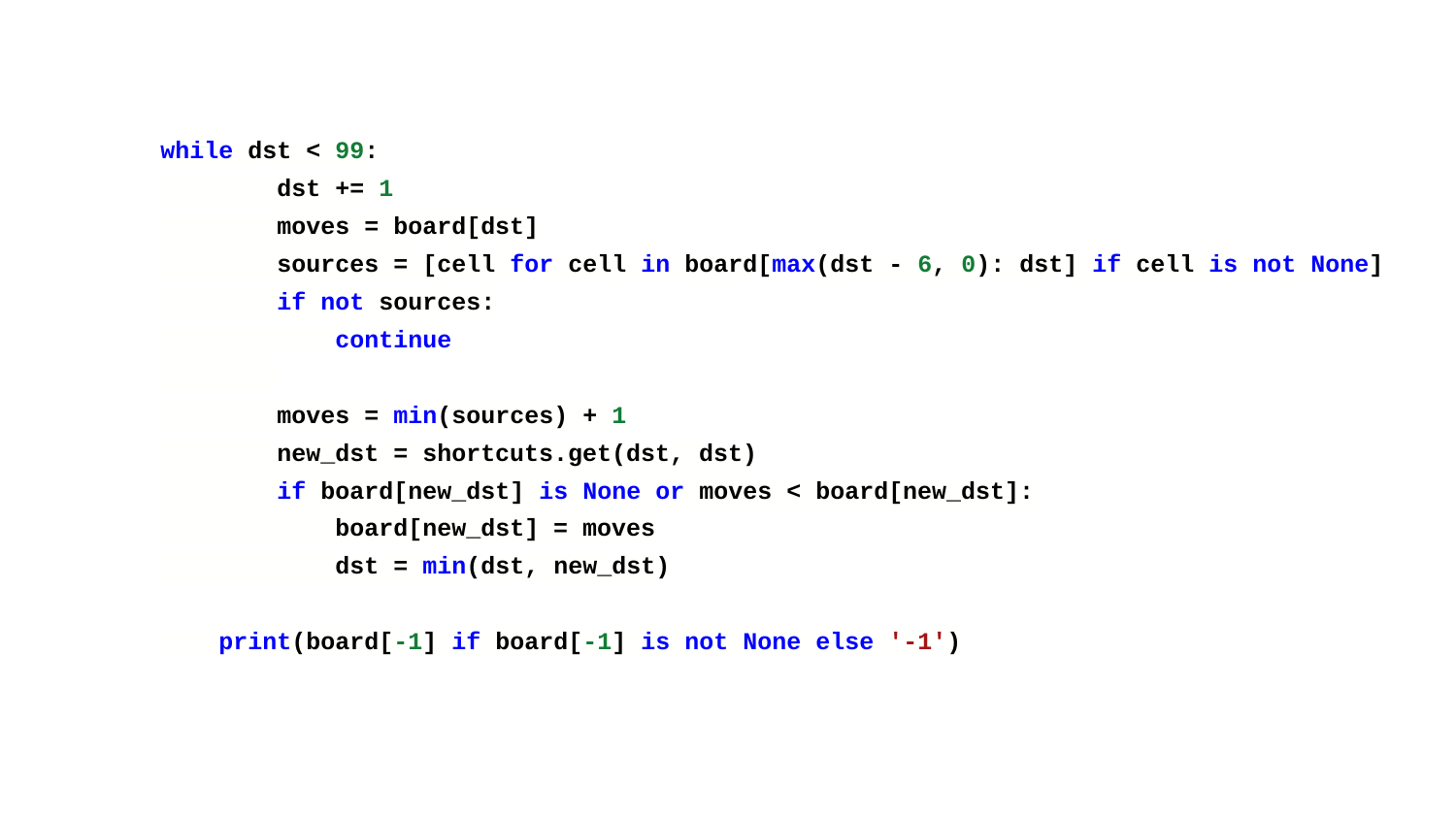

while dst < 99:
        dst += 1
        moves = board[dst]
        sources = [cell for cell in board[max(dst - 6, 0): dst] if cell is not None]
        if not sources:
            continue

        moves = min(sources) + 1
        new_dst = shortcuts.get(dst, dst)
        if board[new_dst] is None or moves < board[new_dst]:
            board[new_dst] = moves
            dst = min(dst, new_dst)

    print(board[-1] if board[-1] is not None else '-1')